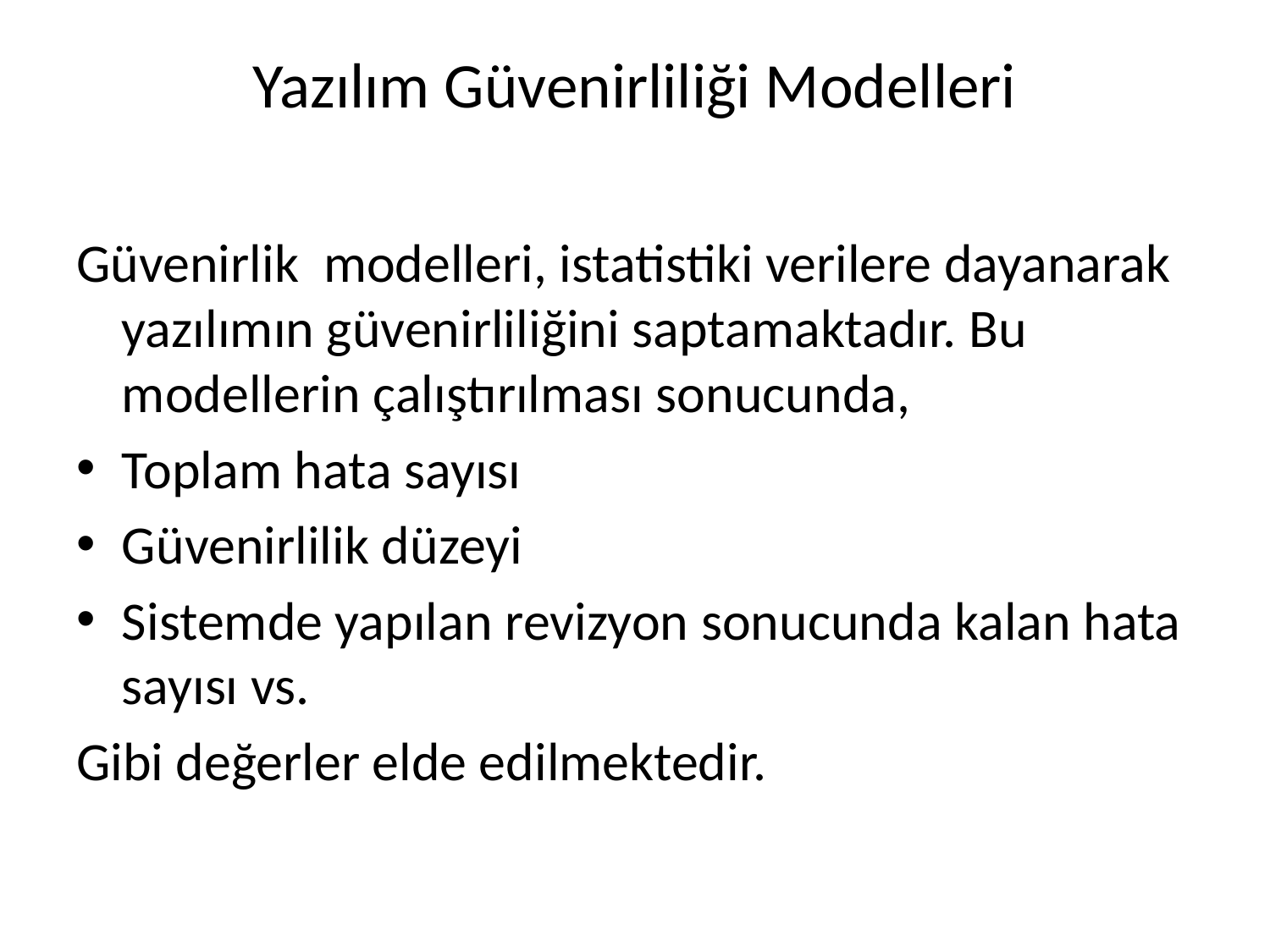

# Yazılım Güvenirliliği Modelleri
Güvenirlik  modelleri, istatistiki verilere dayanarak yazılımın güvenirliliğini saptamaktadır. Bu modellerin çalıştırılması sonucunda,
Toplam hata sayısı
Güvenirlilik düzeyi
Sistemde yapılan revizyon sonucunda kalan hata sayısı vs.
Gibi değerler elde edilmektedir.